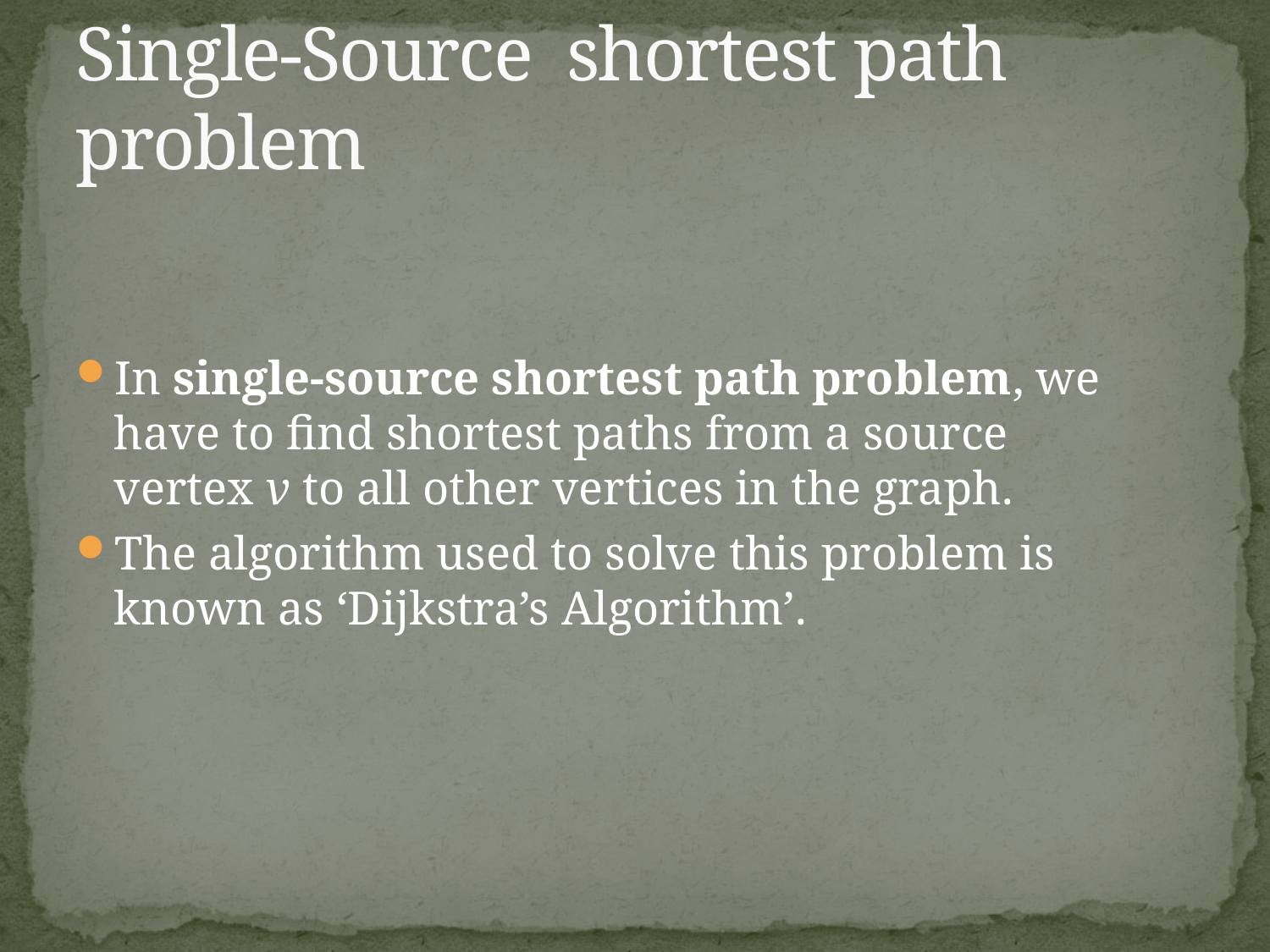

# Single-Source  shortest path problem

In single-source shortest path problem, we have to find shortest paths from a source vertex v to all other vertices in the graph.
The algorithm used to solve this problem is known as ‘Dijkstra’s Algorithm’.